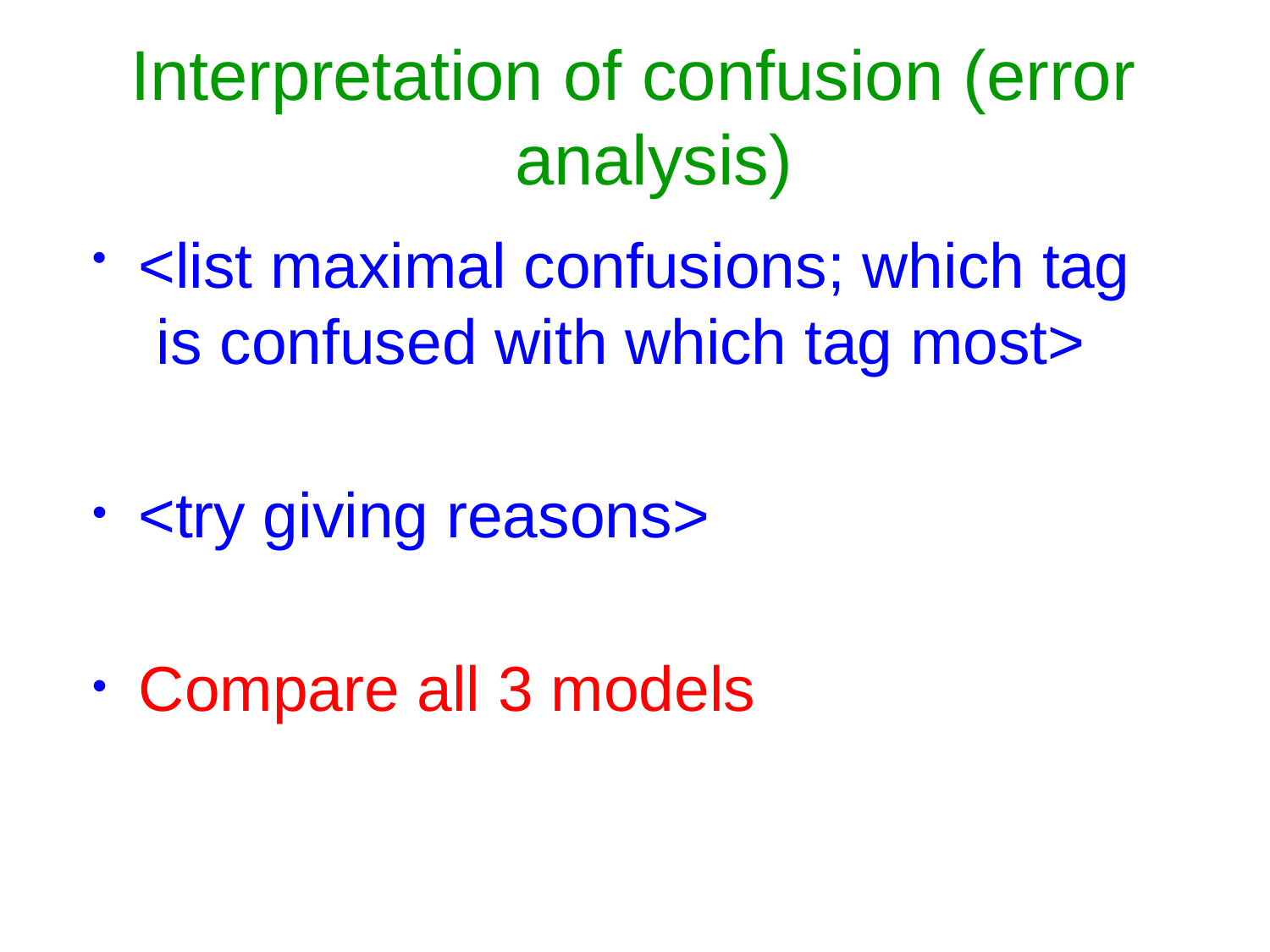

# Interpretation of confusion (error  analysis)
<list maximal confusions; which tag  is confused with which tag most>

<try giving reasons>

Compare all 3 models